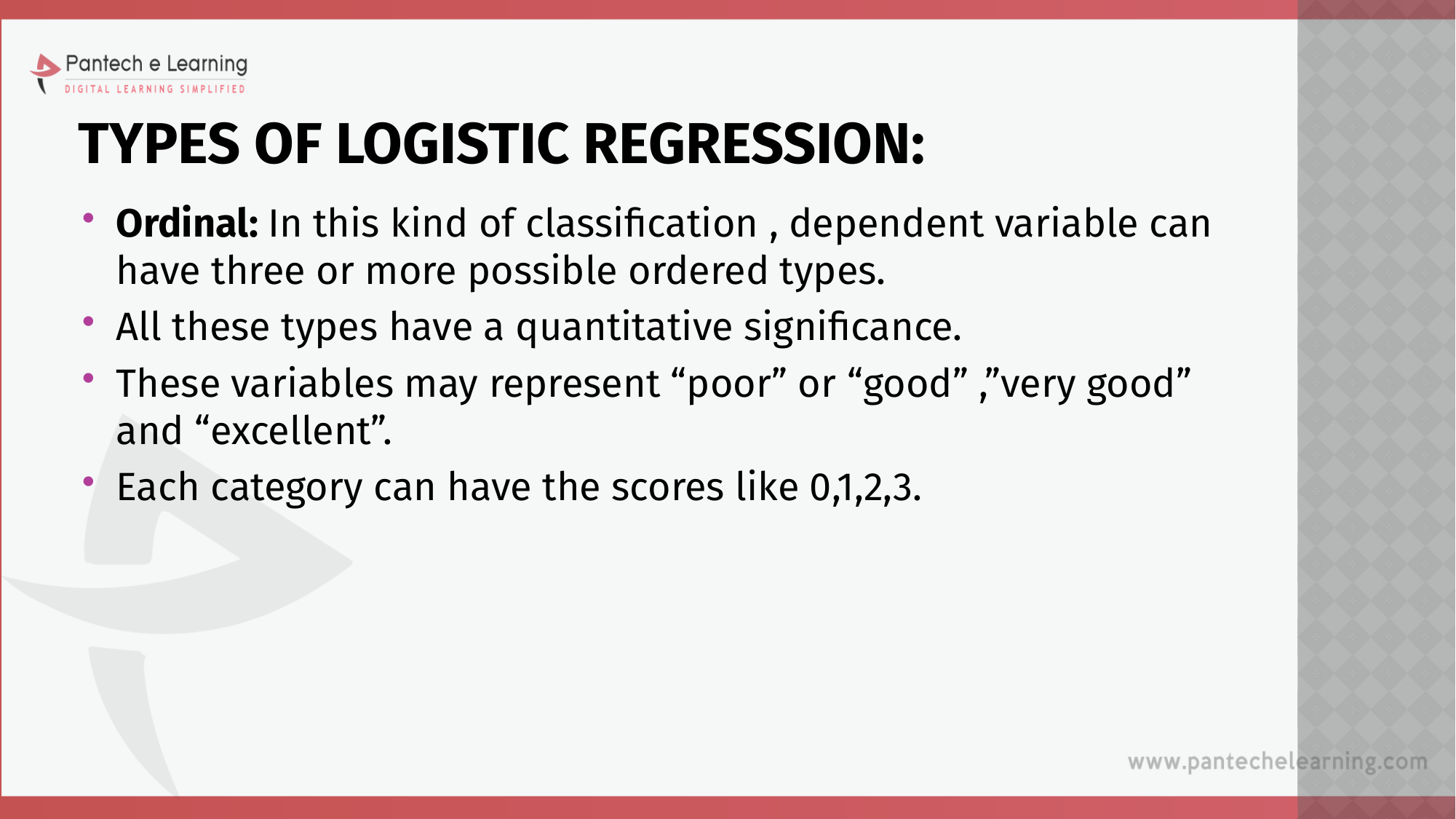

# TYPES OF LOGISTIC REGRESSION:
Ordinal: In this kind of classification , dependent variable can have three or more possible ordered types.
All these types have a quantitative significance.
These variables may represent “poor” or “good” ,”very good” and “excellent”.
Each category can have the scores like 0,1,2,3.